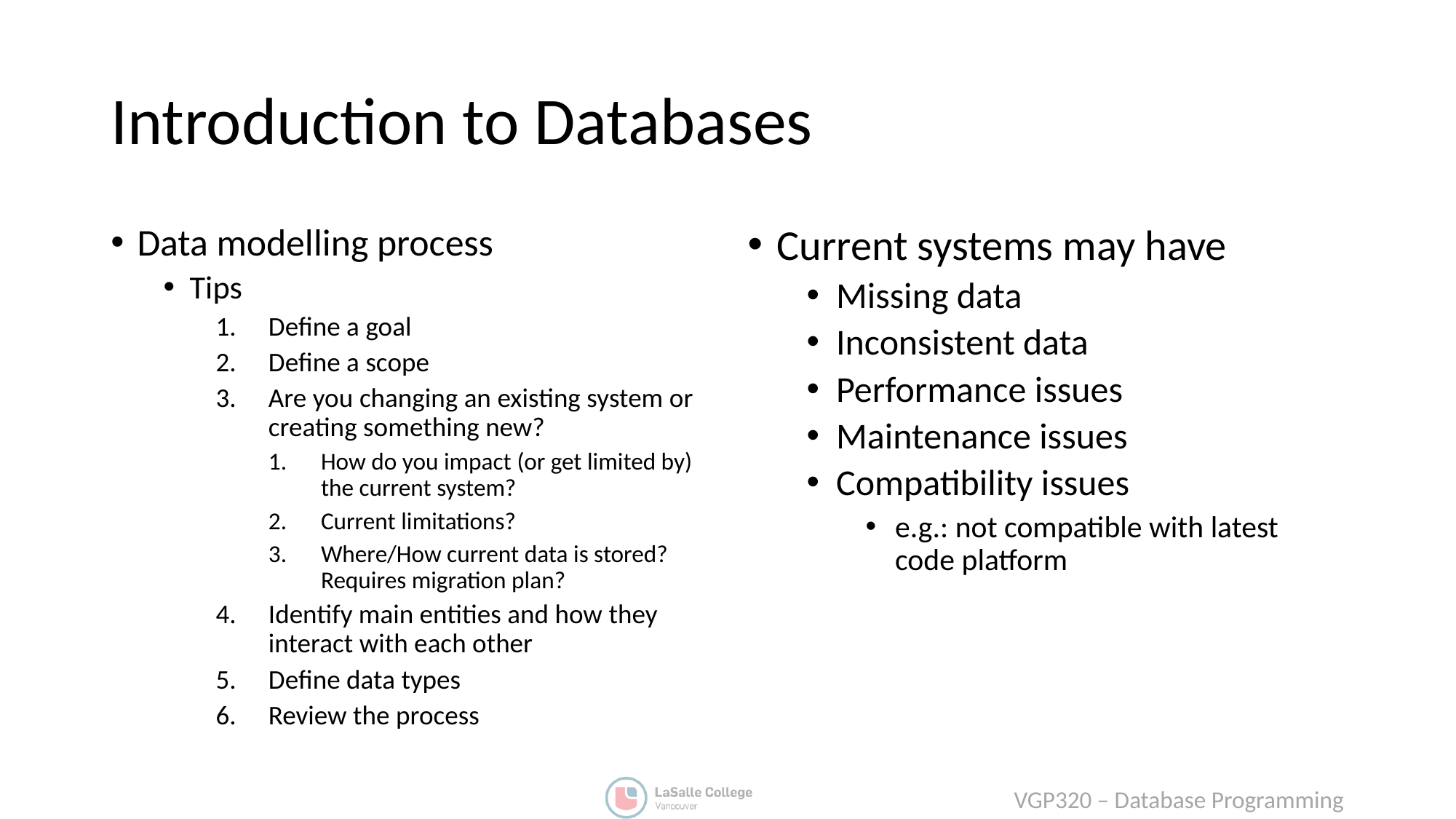

# Introduction to Databases
Data modelling process
Tips
Define a goal
Define a scope
Are you changing an existing system or creating something new?
How do you impact (or get limited by) the current system?
Current limitations?
Where/How current data is stored? Requires migration plan?
Identify main entities and how they interact with each other
Define data types
Review the process
Current systems may have
Missing data
Inconsistent data
Performance issues
Maintenance issues
Compatibility issues
e.g.: not compatible with latest code platform